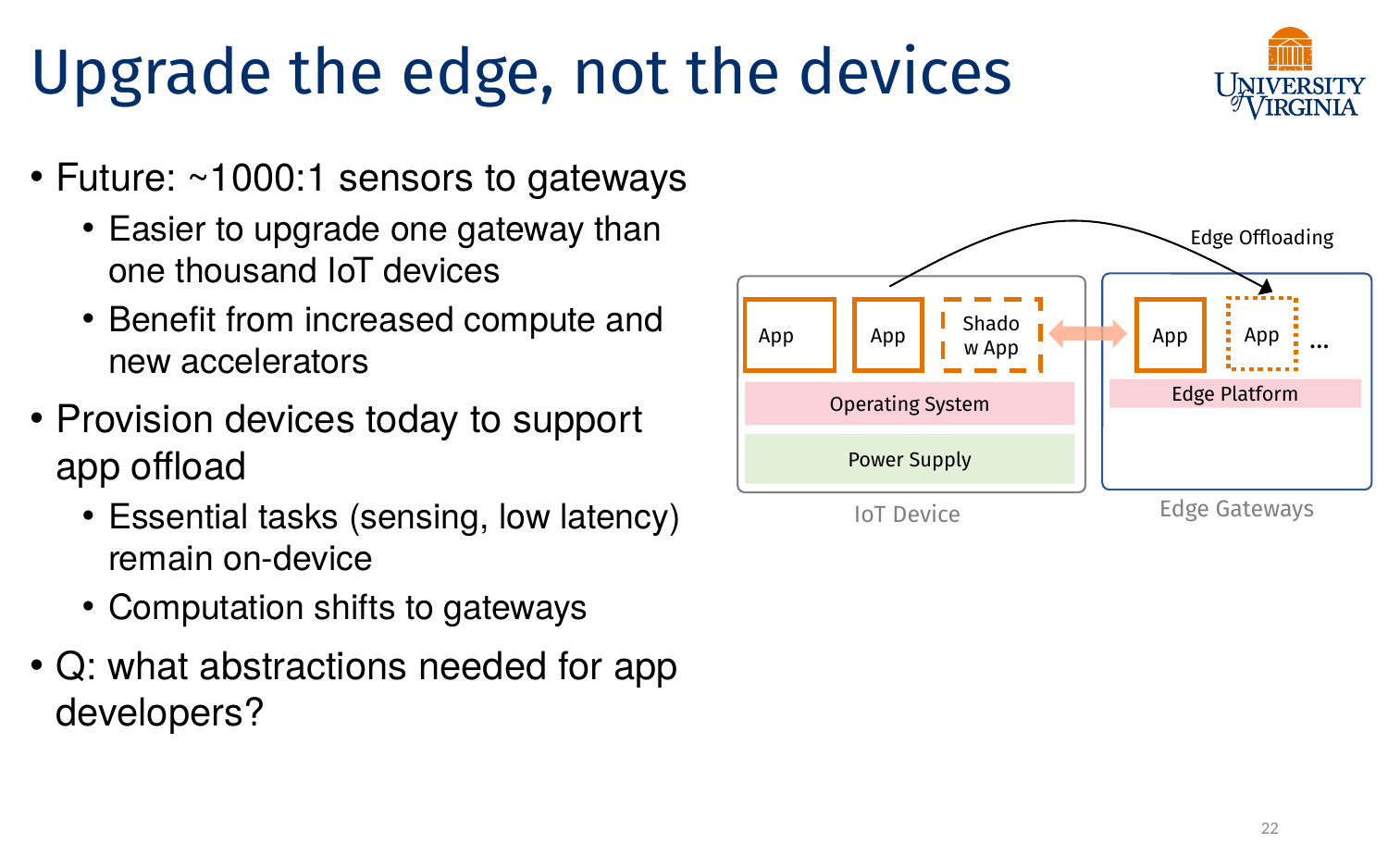

# Upgrade the edge, not the devices
Future: ~1000:1 sensors to gateways
Easier to upgrade one gateway than one thousand IoT devices
Benefit from increased compute and new accelerators
Provision devices today to support app offload
Essential tasks (sensing, low latency) remain on-device
Computation shifts to gateways
Q: what abstractions needed for app developers?
Edge Offloading

App
App
App
Shadow App
App
…

Edge Platform
Operating System
Power Supply
Edge Gateways
IoT Device
22